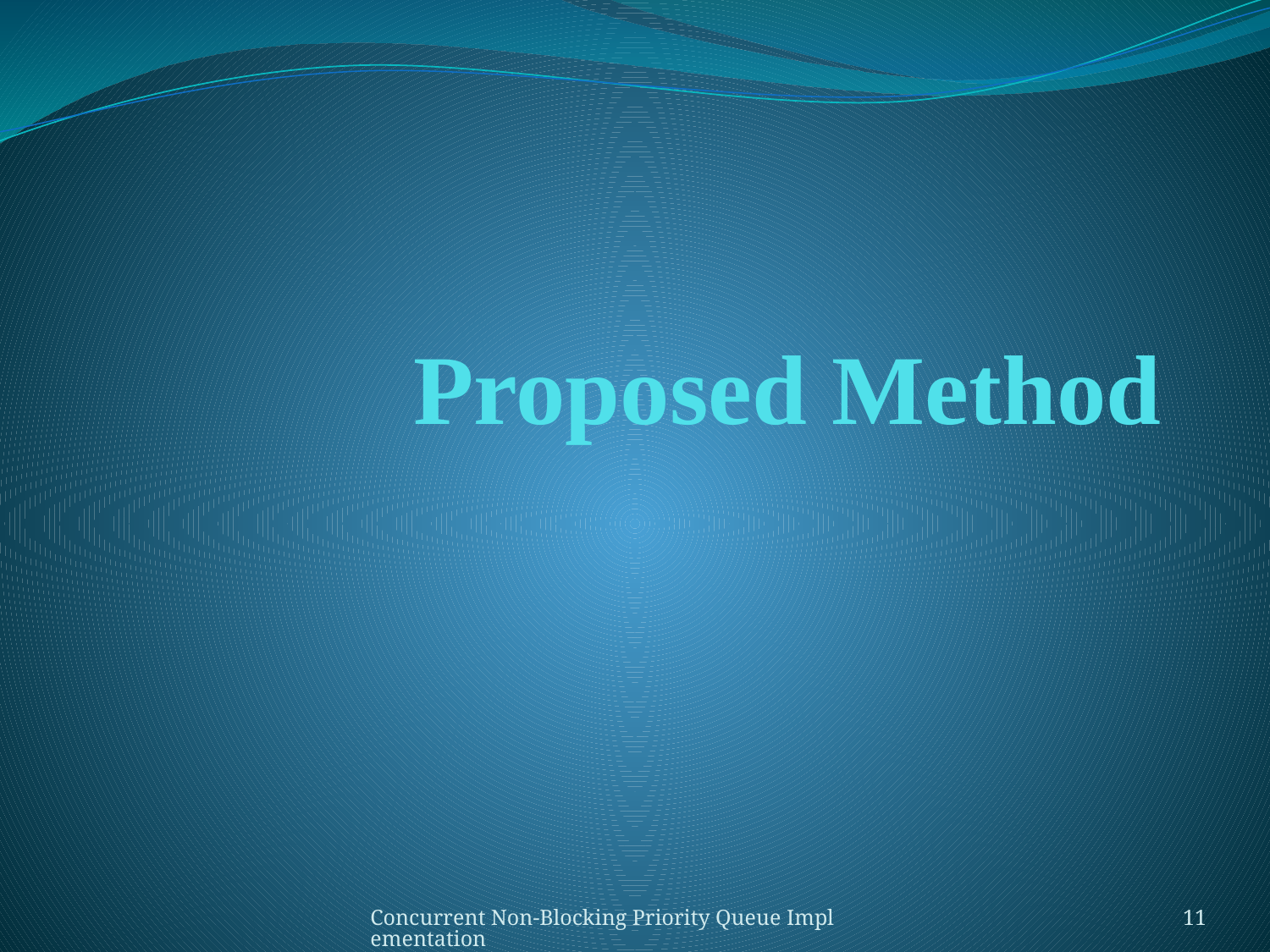

# Proposed Method
Concurrent Non-Blocking Priority Queue Implementation
11